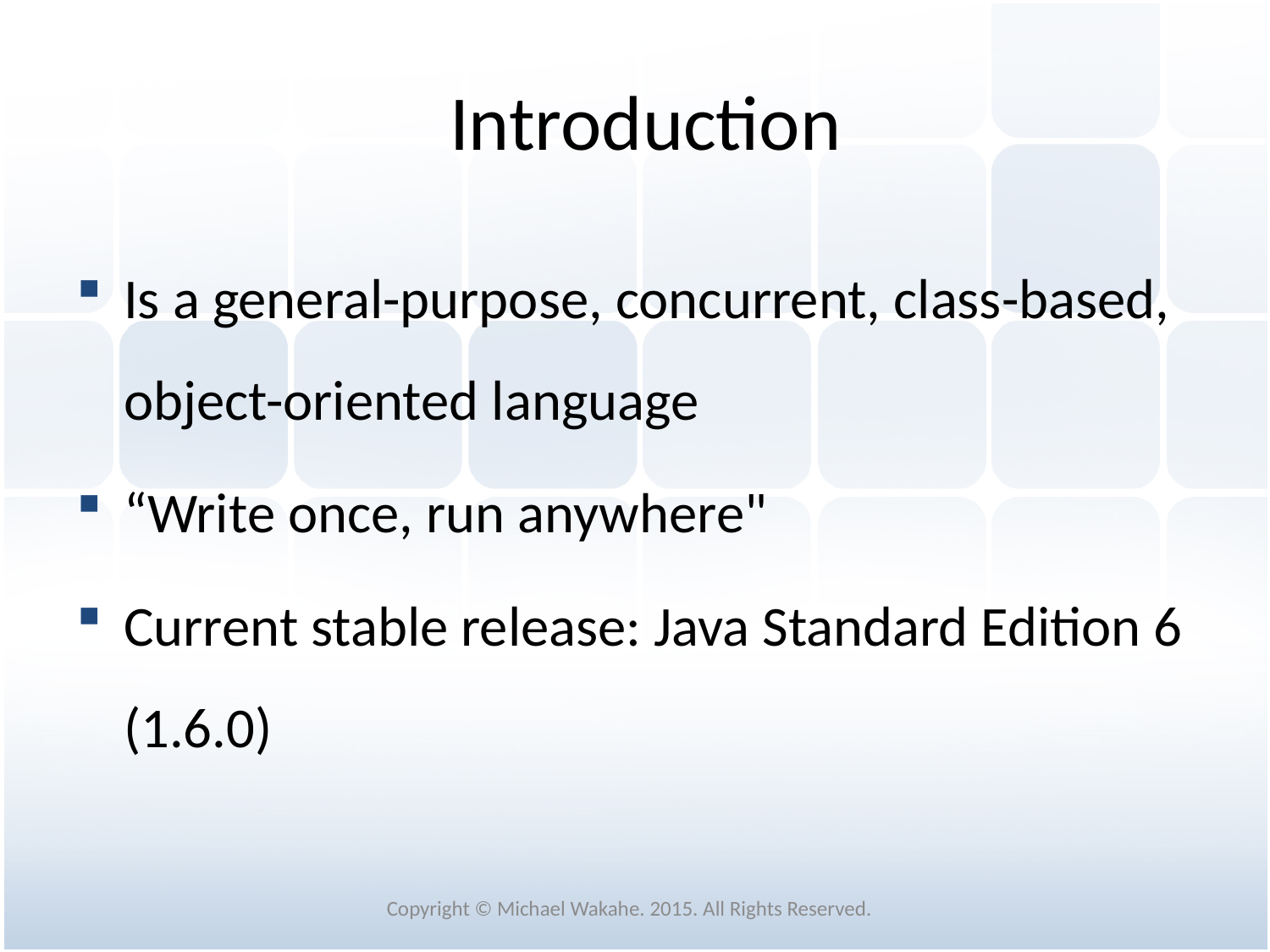

# Introduction
Is a general-purpose, concurrent, class-based, object-oriented language
“Write once, run anywhere"
Current stable release: Java Standard Edition 6 (1.6.0)
Copyright © Michael Wakahe. 2015. All Rights Reserved.